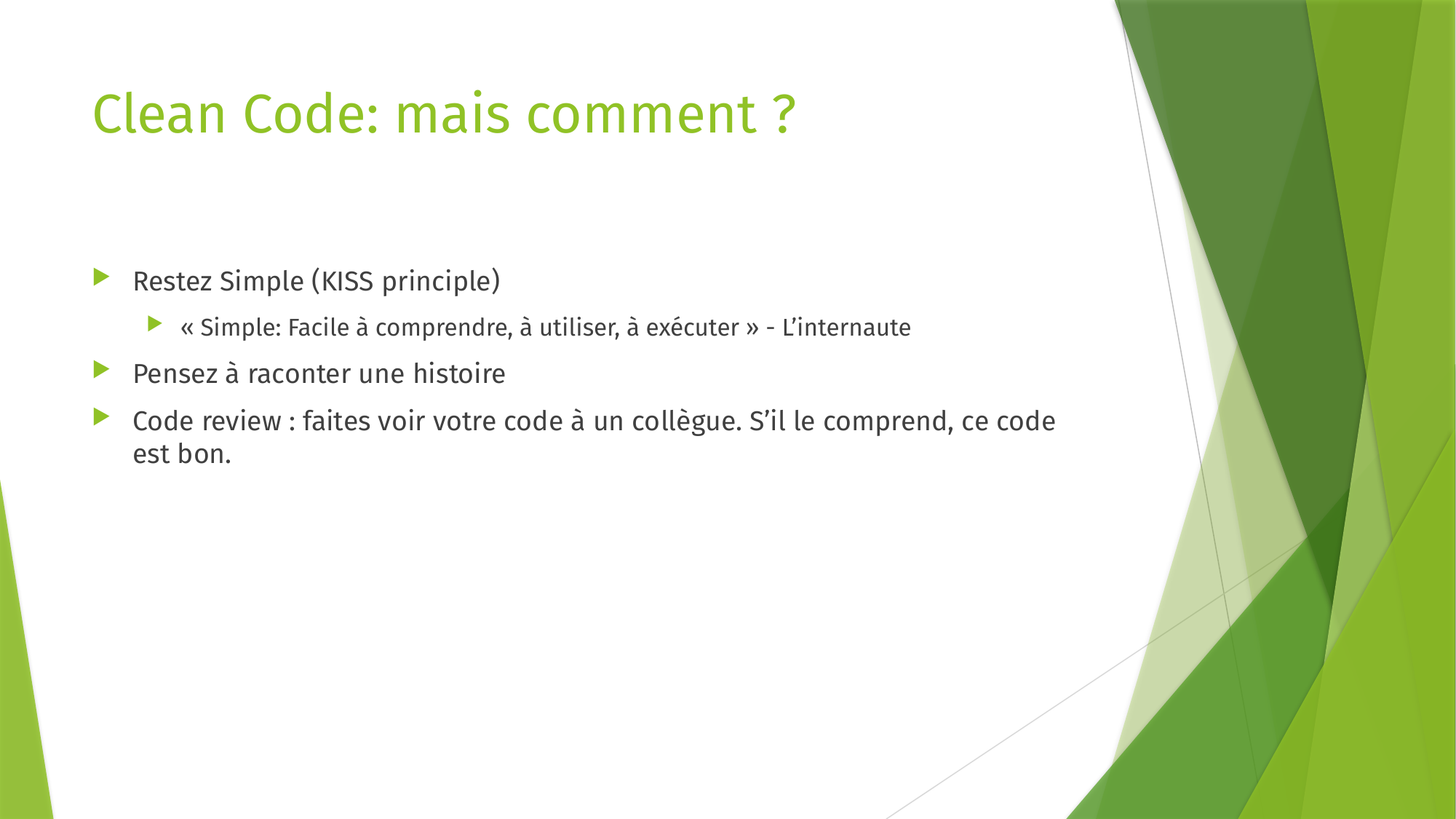

# Clean Code: mais comment ?
Restez Simple (KISS principle)
« Simple: Facile à comprendre, à utiliser, à exécuter » - L’internaute
Pensez à raconter une histoire
Code review : faites voir votre code à un collègue. S’il le comprend, ce code est bon.